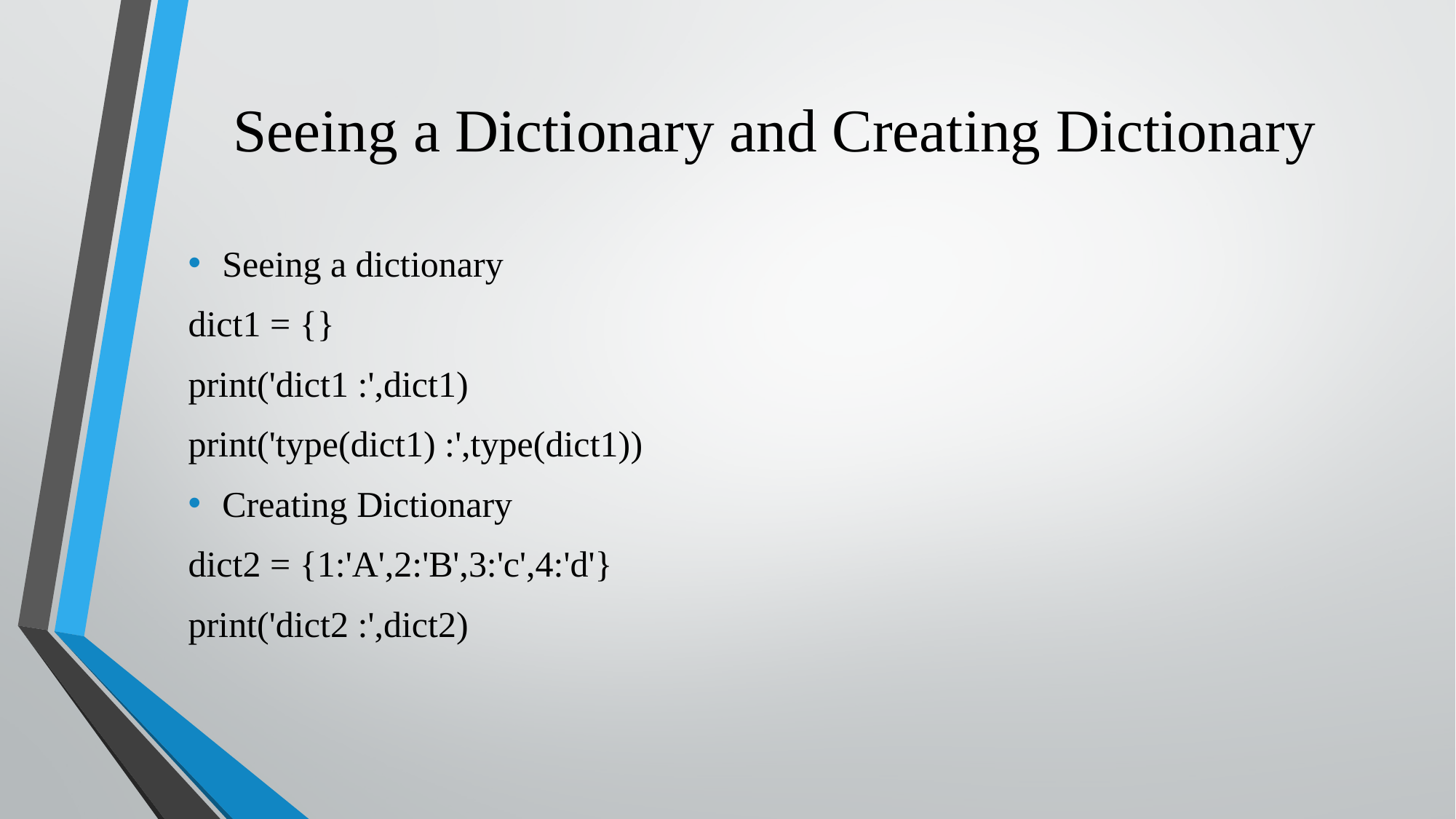

# Seeing a Dictionary and Creating Dictionary
Seeing a dictionary
dict1 = {}
print('dict1 :',dict1)
print('type(dict1) :',type(dict1))
Creating Dictionary
dict2 = {1:'A',2:'B',3:'c',4:'d'}
print('dict2 :',dict2)